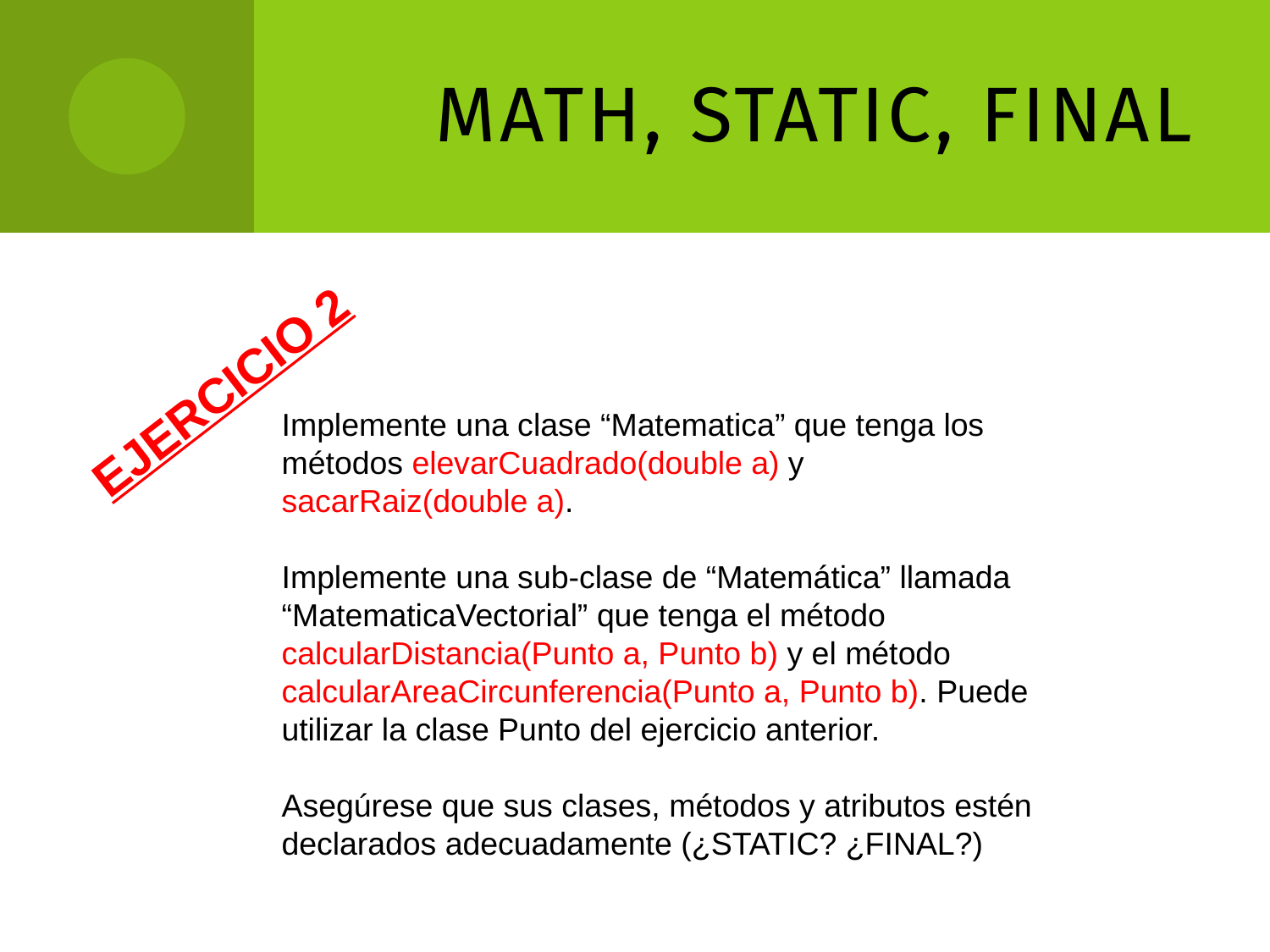

# Math, static, final
EJERCICIO 2
Implemente una clase “Matematica” que tenga los métodos elevarCuadrado(double a) y
sacarRaiz(double a).
Implemente una sub-clase de “Matemática” llamada “MatematicaVectorial” que tenga el método calcularDistancia(Punto a, Punto b) y el método calcularAreaCircunferencia(Punto a, Punto b). Puede utilizar la clase Punto del ejercicio anterior.

Asegúrese que sus clases, métodos y atributos estén declarados adecuadamente (¿STATIC? ¿FINAL?)